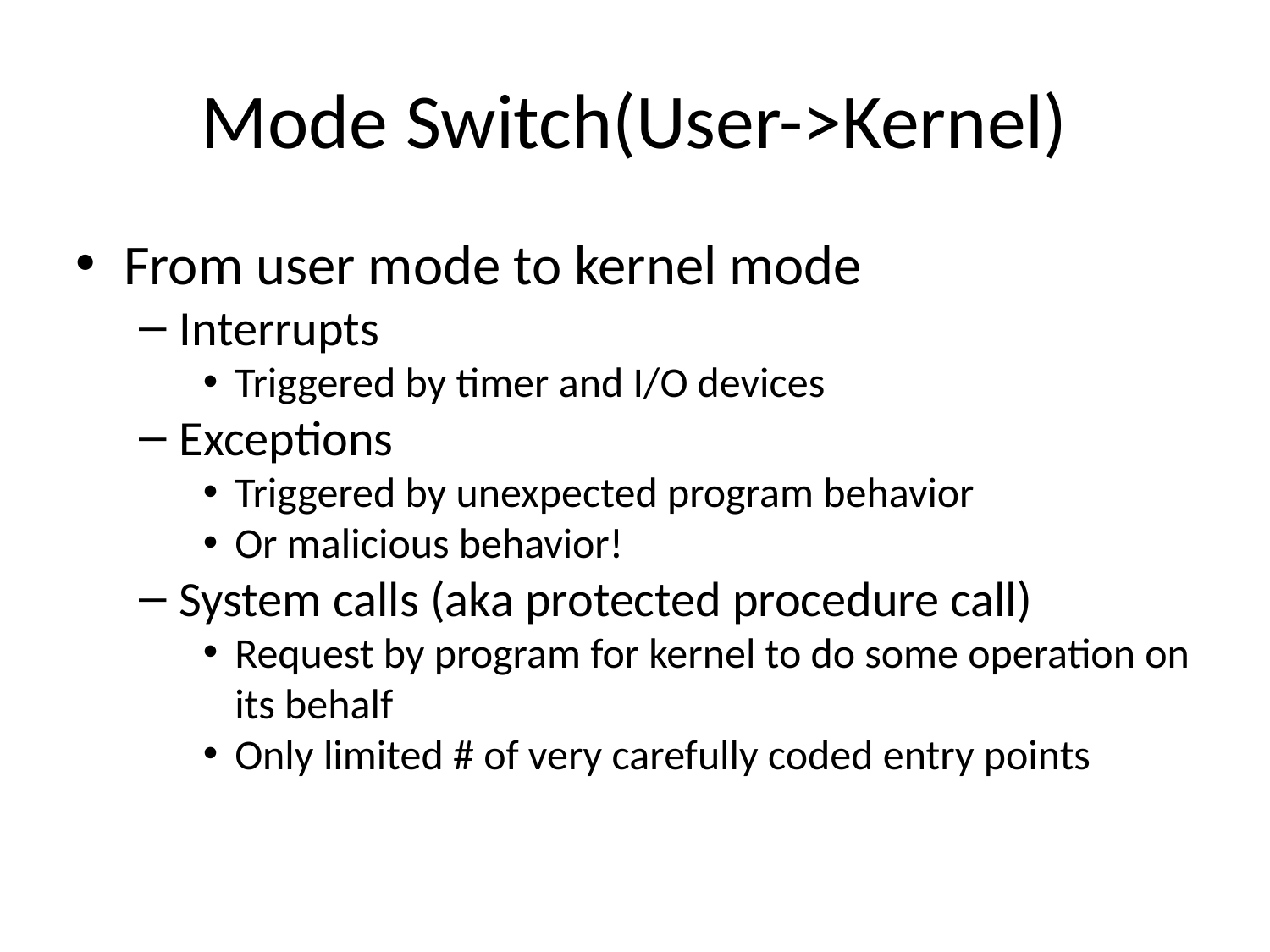

Mode Switch(User->Kernel)
From user mode to kernel mode
Interrupts
Triggered by timer and I/O devices
Exceptions
Triggered by unexpected program behavior
Or malicious behavior!
System calls (aka protected procedure call)
Request by program for kernel to do some operation on its behalf
Only limited # of very carefully coded entry points